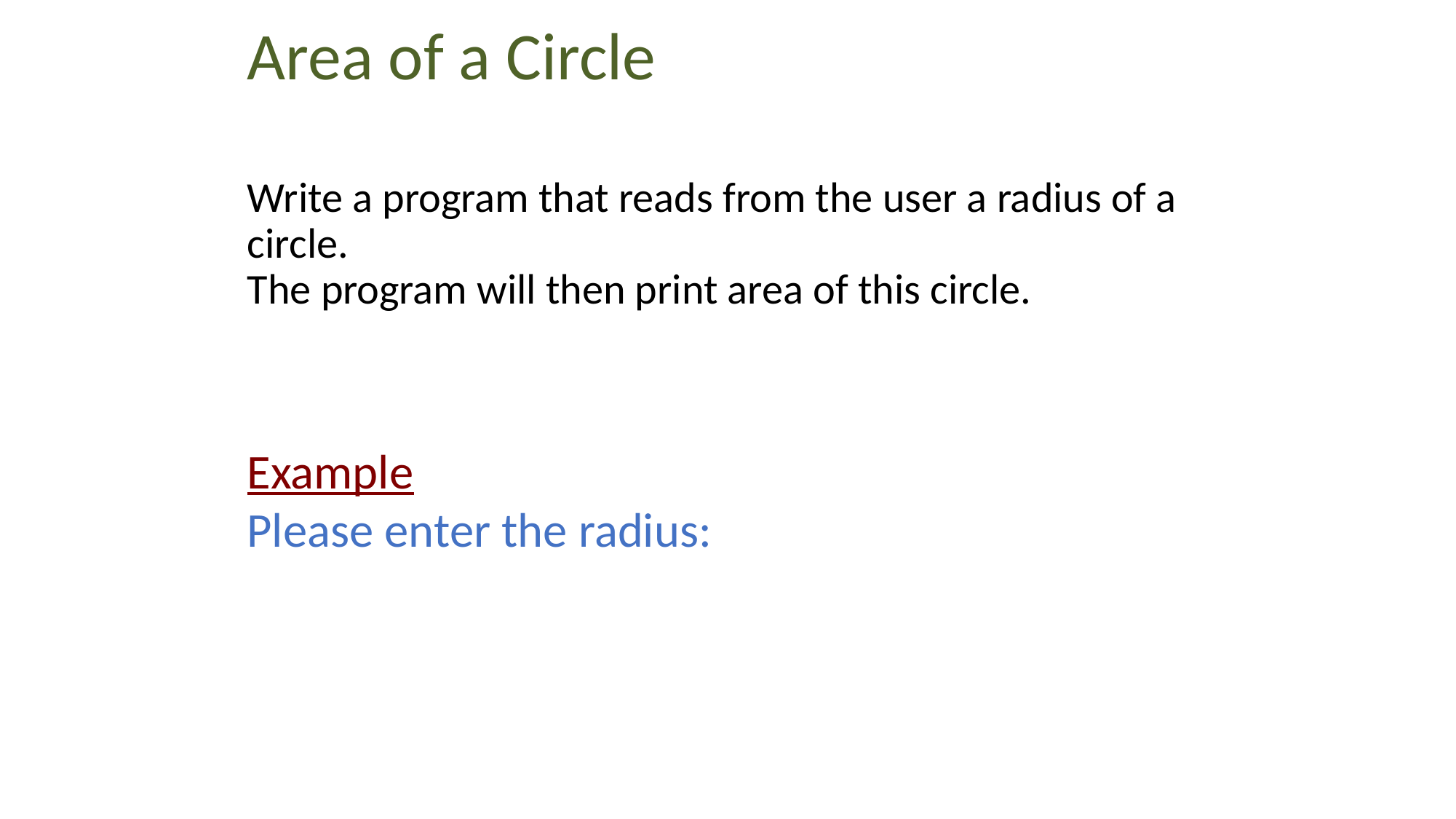

# Area of a Circle
Write a program that reads from the user a radius of a circle.
The program will then print area of this circle.

Example
Please enter the radius: